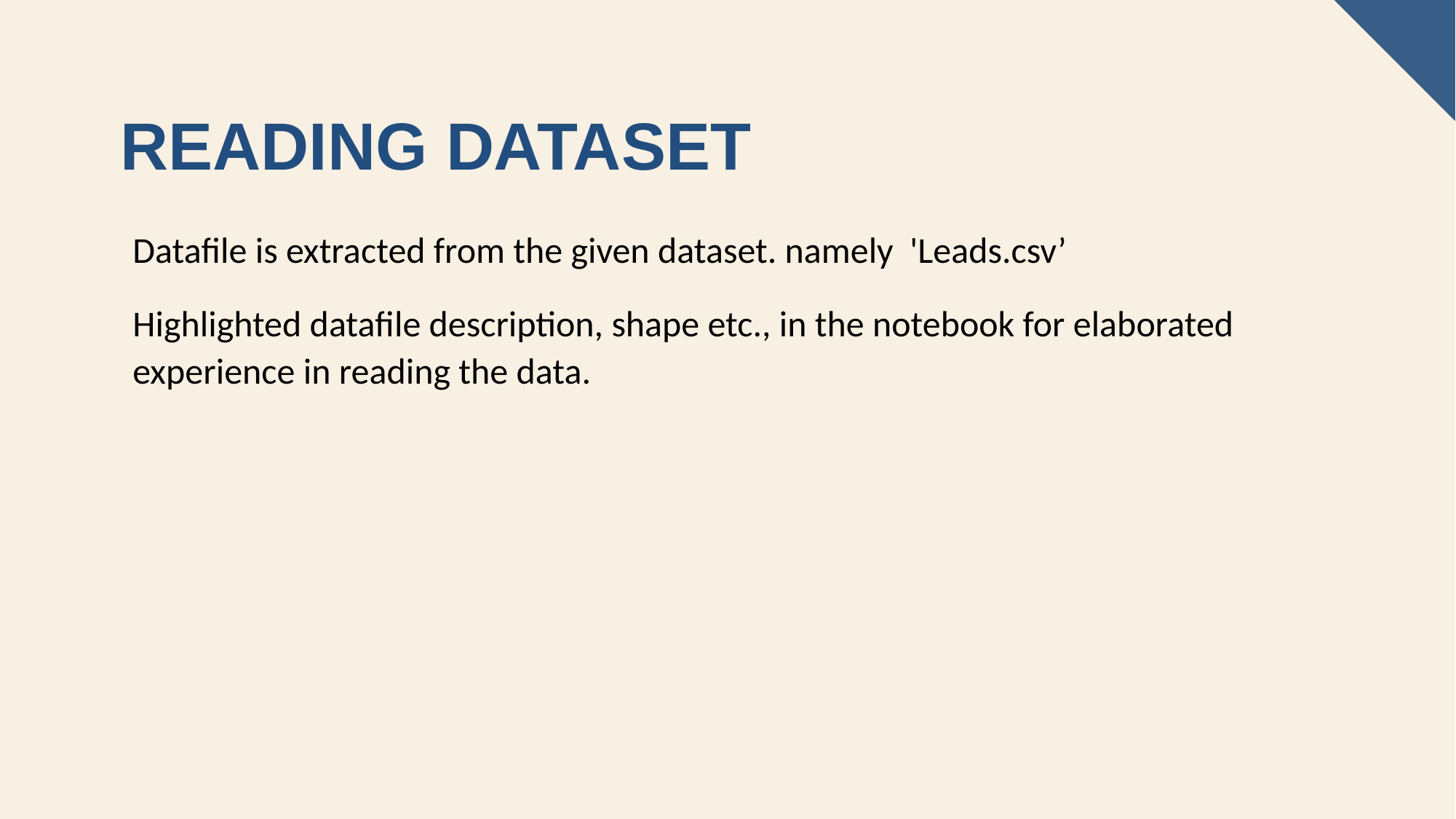

# READING DATASET
Datafile is extracted from the given dataset. namely  'Leads.csv’
Highlighted datafile description, shape etc., in the notebook for elaborated  experience in reading the data.